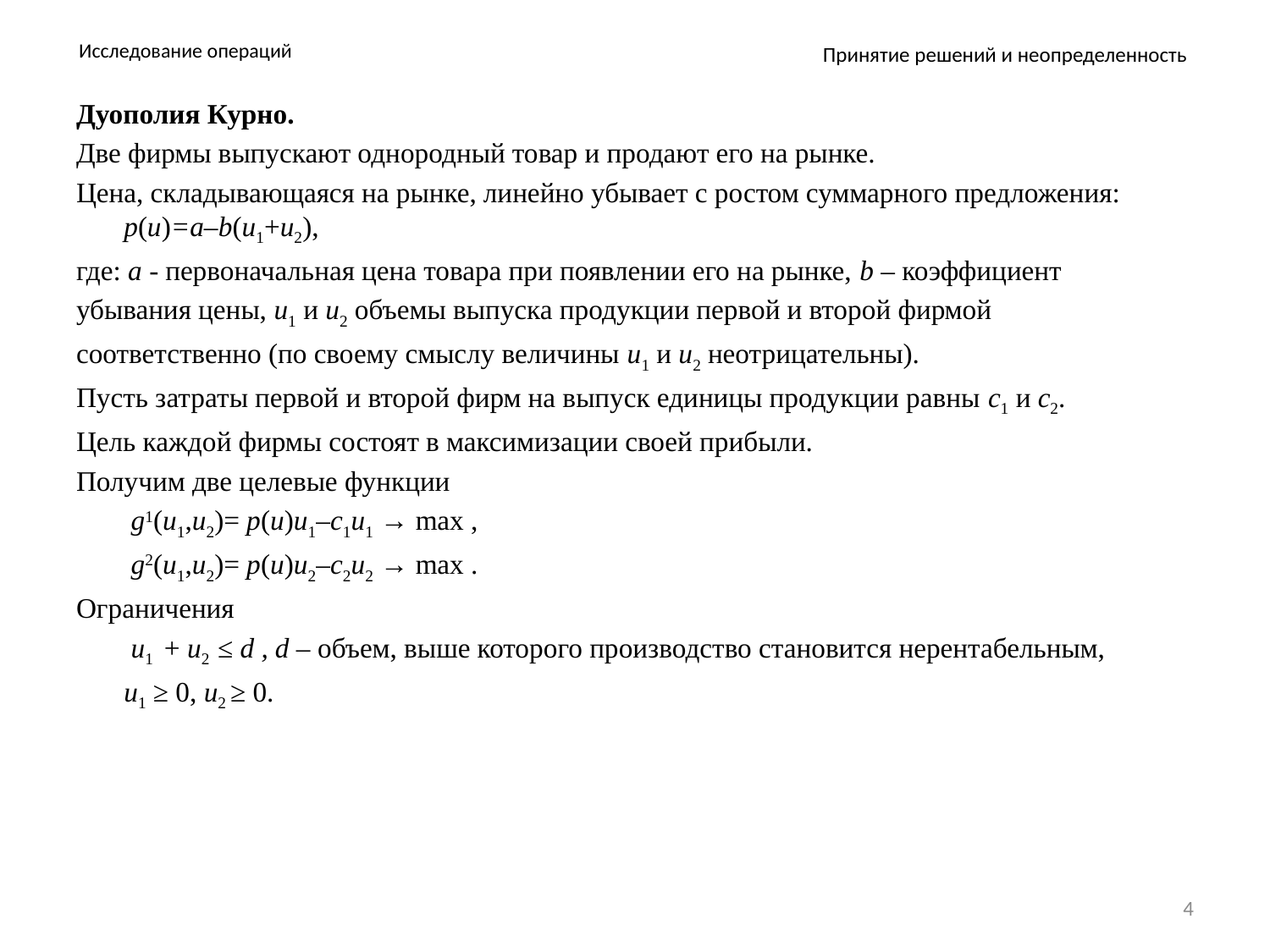

Исследование операций
# Принятие решений и неопределенность
Дуополия Курно.
Две фирмы выпускают однородный товар и продают его на рынке.
Цена, складывающаяся на рынке, линейно убывает с ростом суммарного предложения: p(u)=a–b(u1+u2),
где: a - первоначальная цена товара при появлении его на рынке, b – коэффициент
убывания цены, u1 и u2 объемы выпуска продукции первой и второй фирмой
соответственно (по своему смыслу величины u1 и u2 неотрицательны).
Пусть затраты первой и второй фирм на выпуск единицы продукции равны c1 и c2.
Цель каждой фирмы состоят в максимизации своей прибыли.
Получим две целевые функции
	 g1(u1,u2)= p(u)u1–c1u1 → max ,
	 g2(u1,u2)= p(u)u2–c2u2 → max .
Ограничения
	 u1  + u2  ≤ d , d – объем, выше которого производство становится нерентабельным,
	u1 ≥ 0, u2 ≥ 0.
4